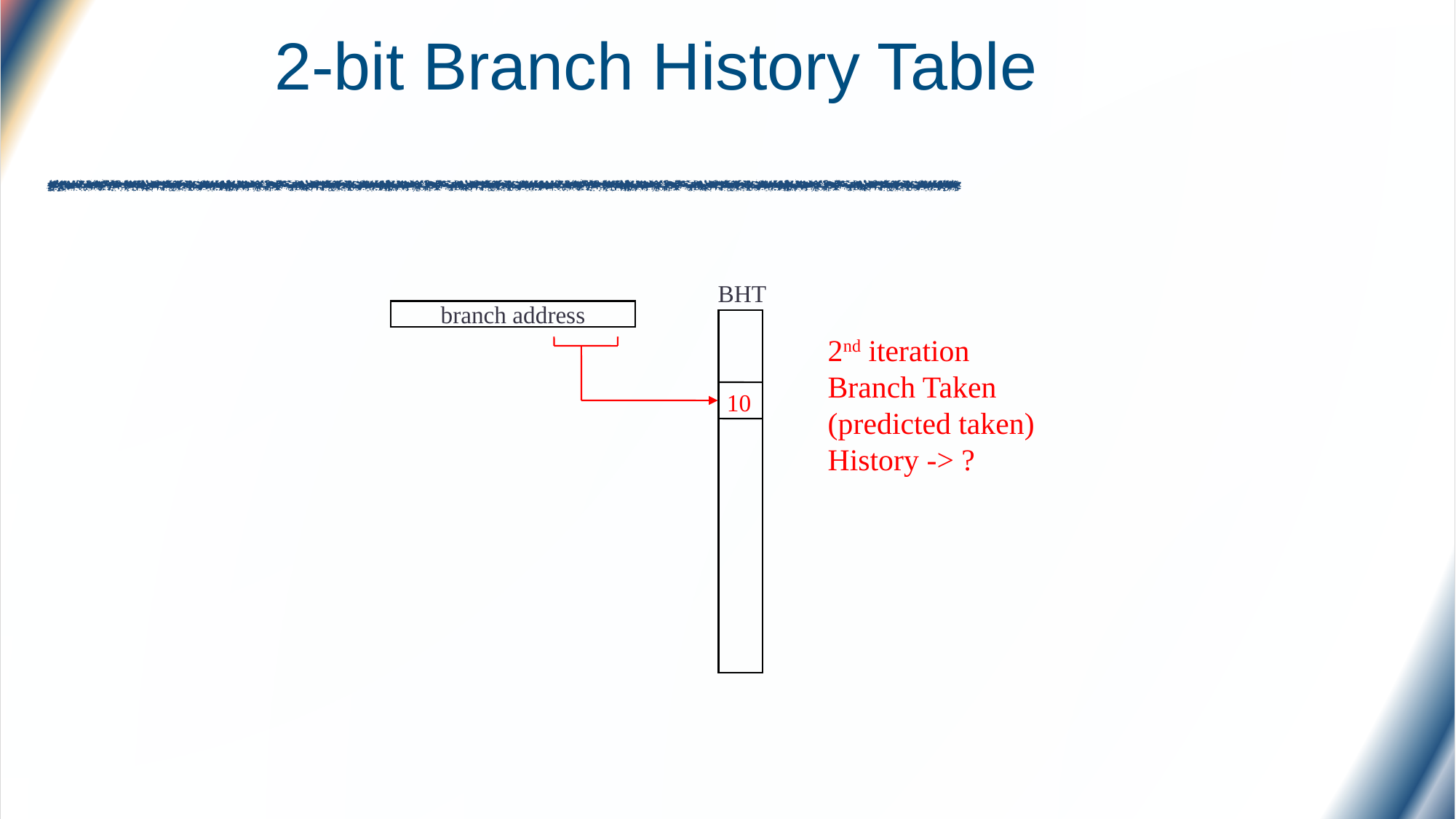

# 2-bit Branch History Table

BHT
branch address

2nd iteration
Branch Taken
(predicted taken)
History -> ?

10